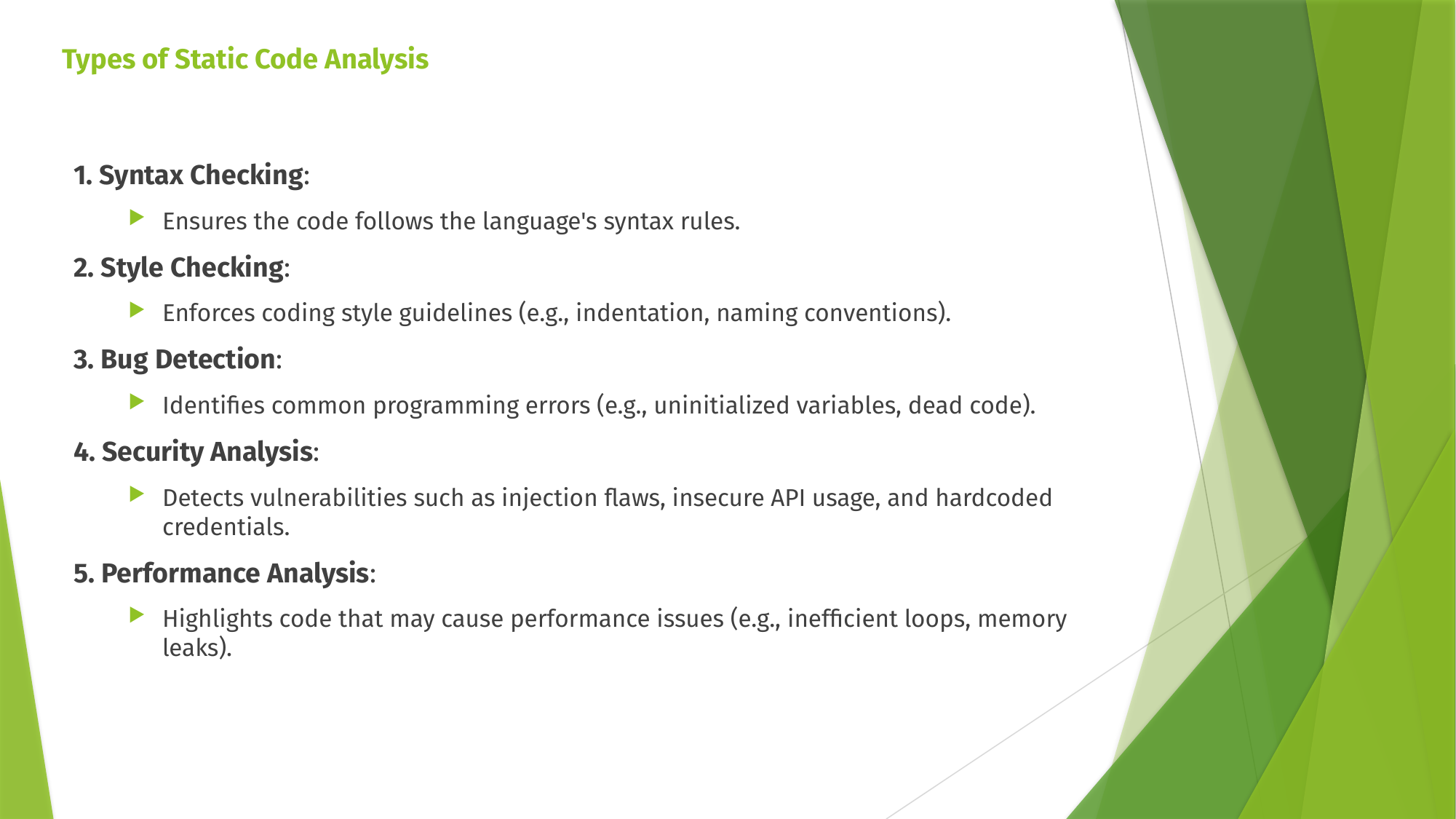

# Types of Static Code Analysis
1. Syntax Checking:
Ensures the code follows the language's syntax rules.
2. Style Checking:
Enforces coding style guidelines (e.g., indentation, naming conventions).
3. Bug Detection:
Identifies common programming errors (e.g., uninitialized variables, dead code).
4. Security Analysis:
Detects vulnerabilities such as injection flaws, insecure API usage, and hardcoded credentials.
5. Performance Analysis:
Highlights code that may cause performance issues (e.g., inefficient loops, memory leaks).